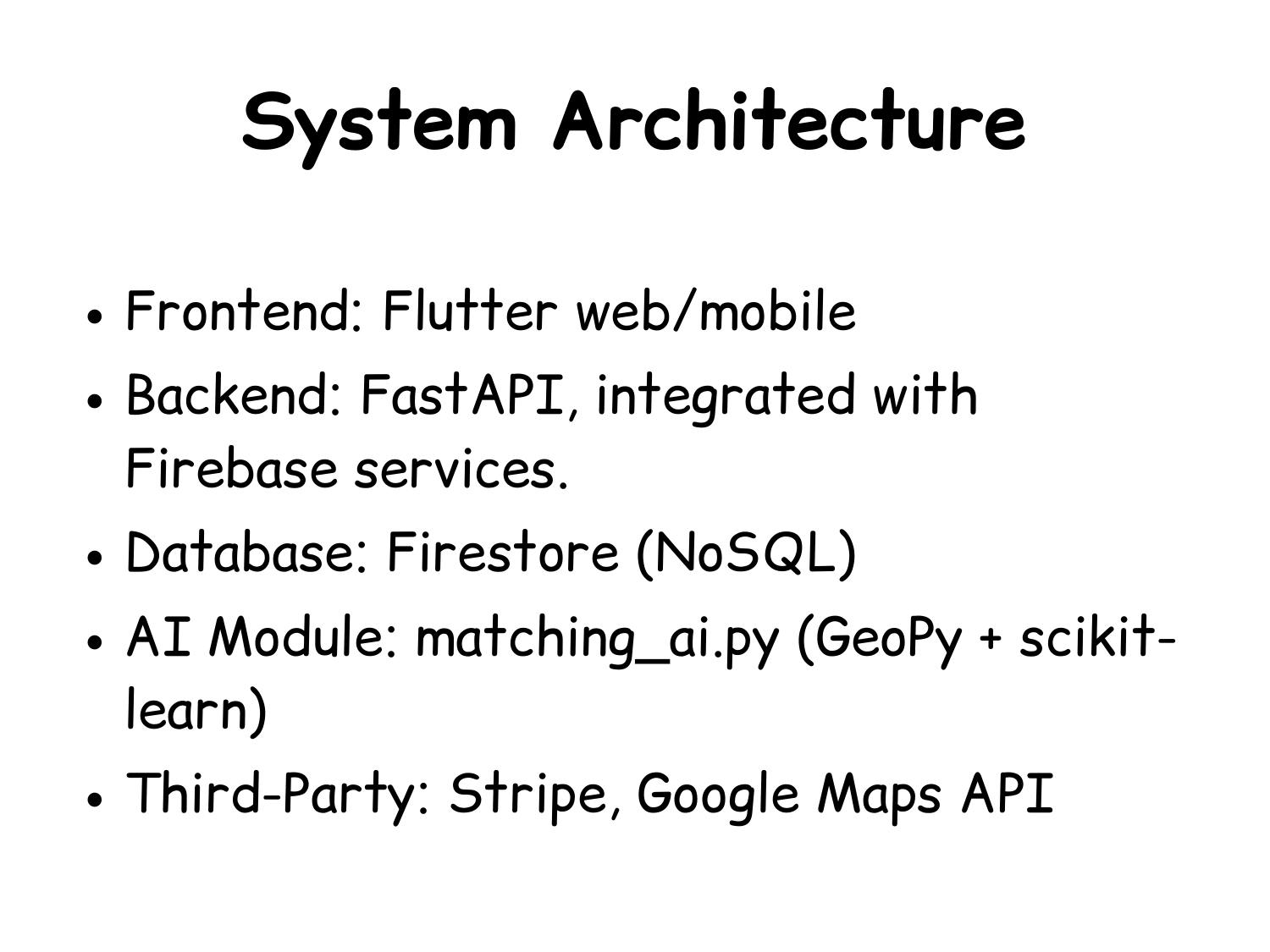

# System Architecture

Frontend: Flutter web/mobile
Backend: FastAPI, integrated with Firebase services.
Database: Firestore (NoSQL)
AI Module: matching_ai.py (GeoPy + scikit-learn)
Third-Party: Stripe, Google Maps API